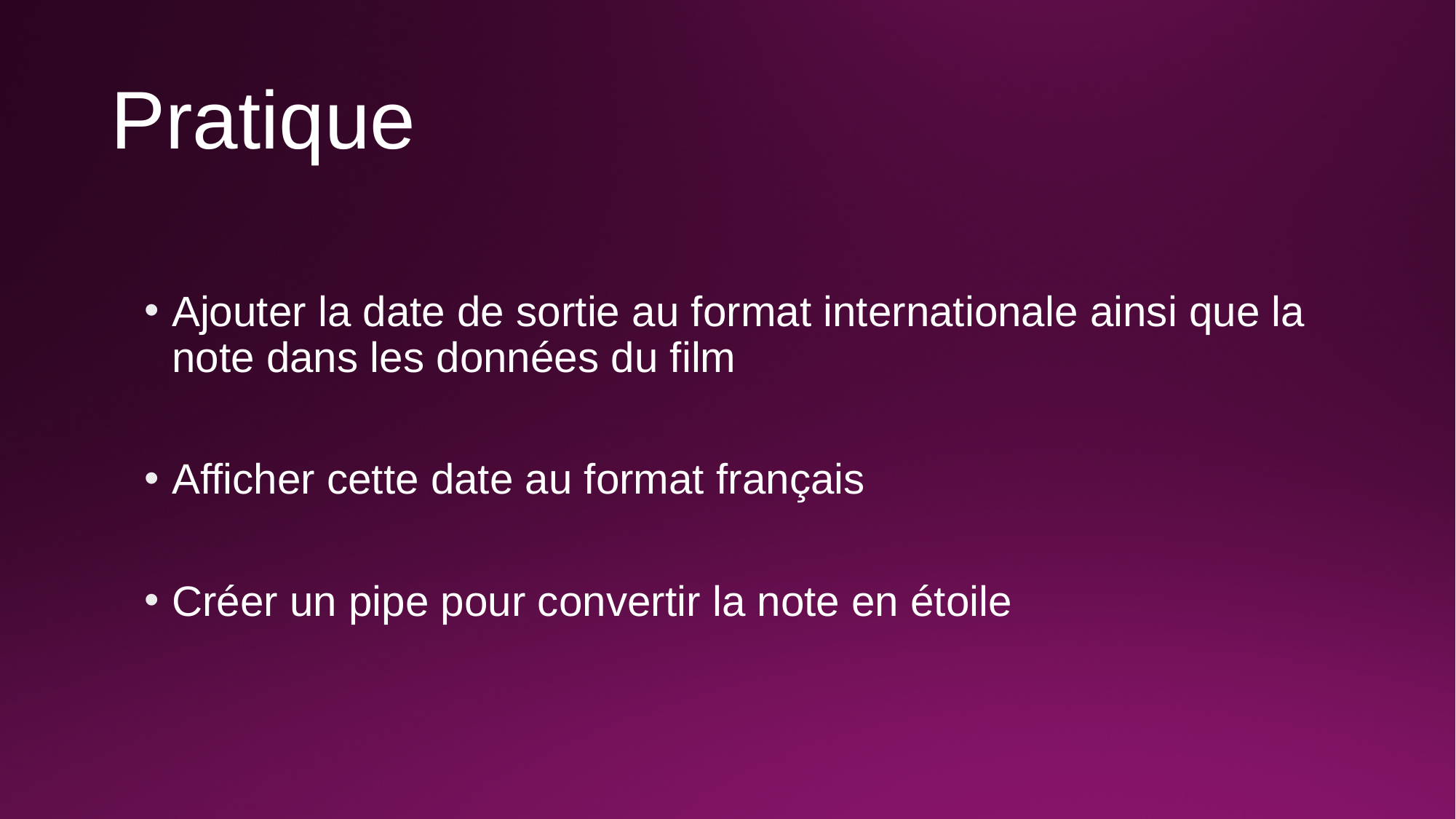

# Pratique

Ajouter la date de sortie au format internationale ainsi que la note dans les données du film

Afficher cette date au format français

Créer un pipe pour convertir la note en étoile